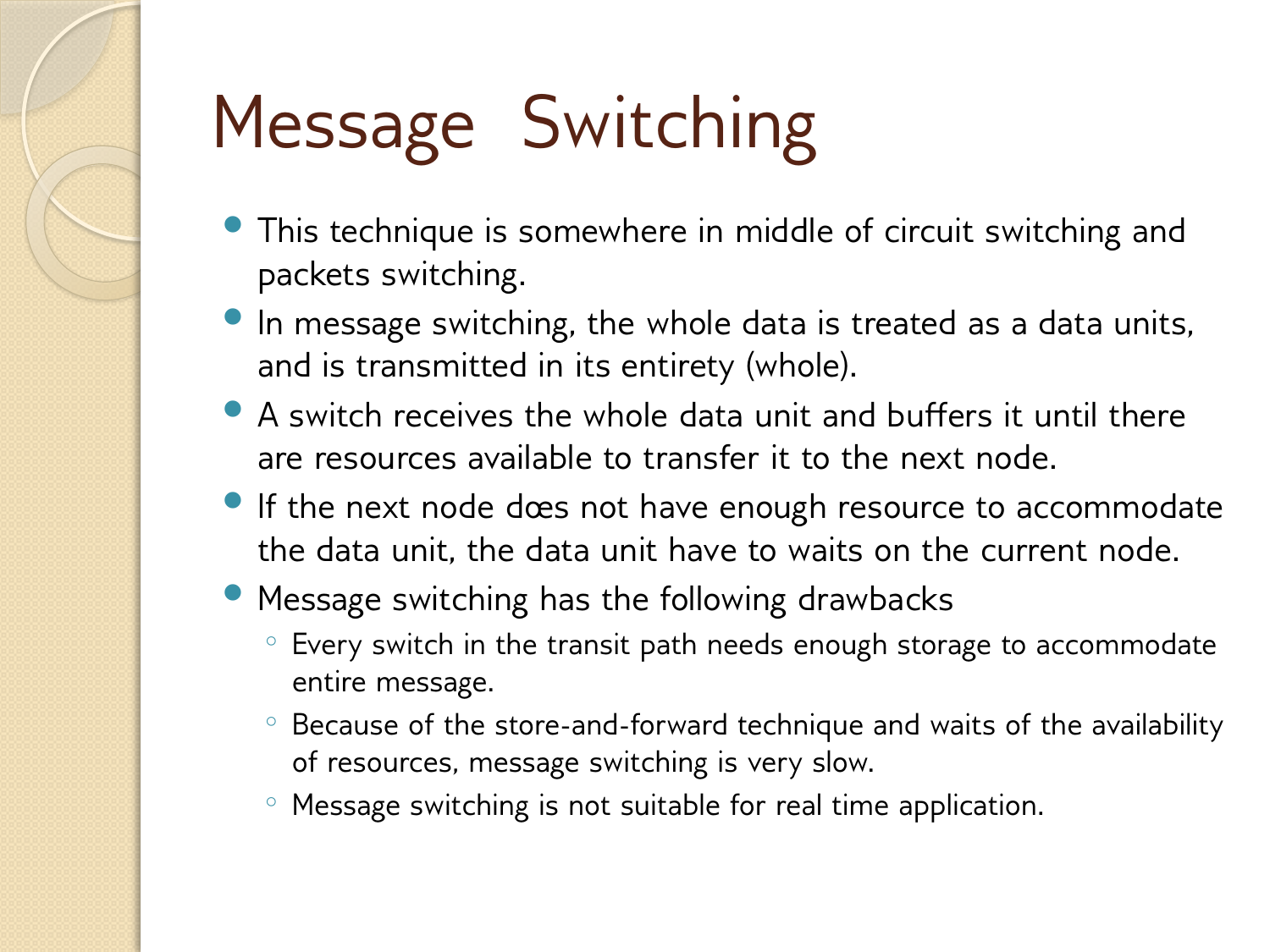

# Message  Switching
This technique is somewhere in middle of circuit switching and packets switching.
In message switching, the whole data is treated as a data units, and is transmitted in its entirety (whole).
A switch receives the whole data unit and buffers it until there are resources available to transfer it to the next node.
If the next node does not have enough resource to accommodate the data unit, the data unit have to waits on the current node.
Message switching has the following drawbacks
Every switch in the transit path needs enough storage to accommodate entire message.
Because of the store-and-forward technique and waits of the availability of resources, message switching is very slow.
Message switching is not suitable for real time application.